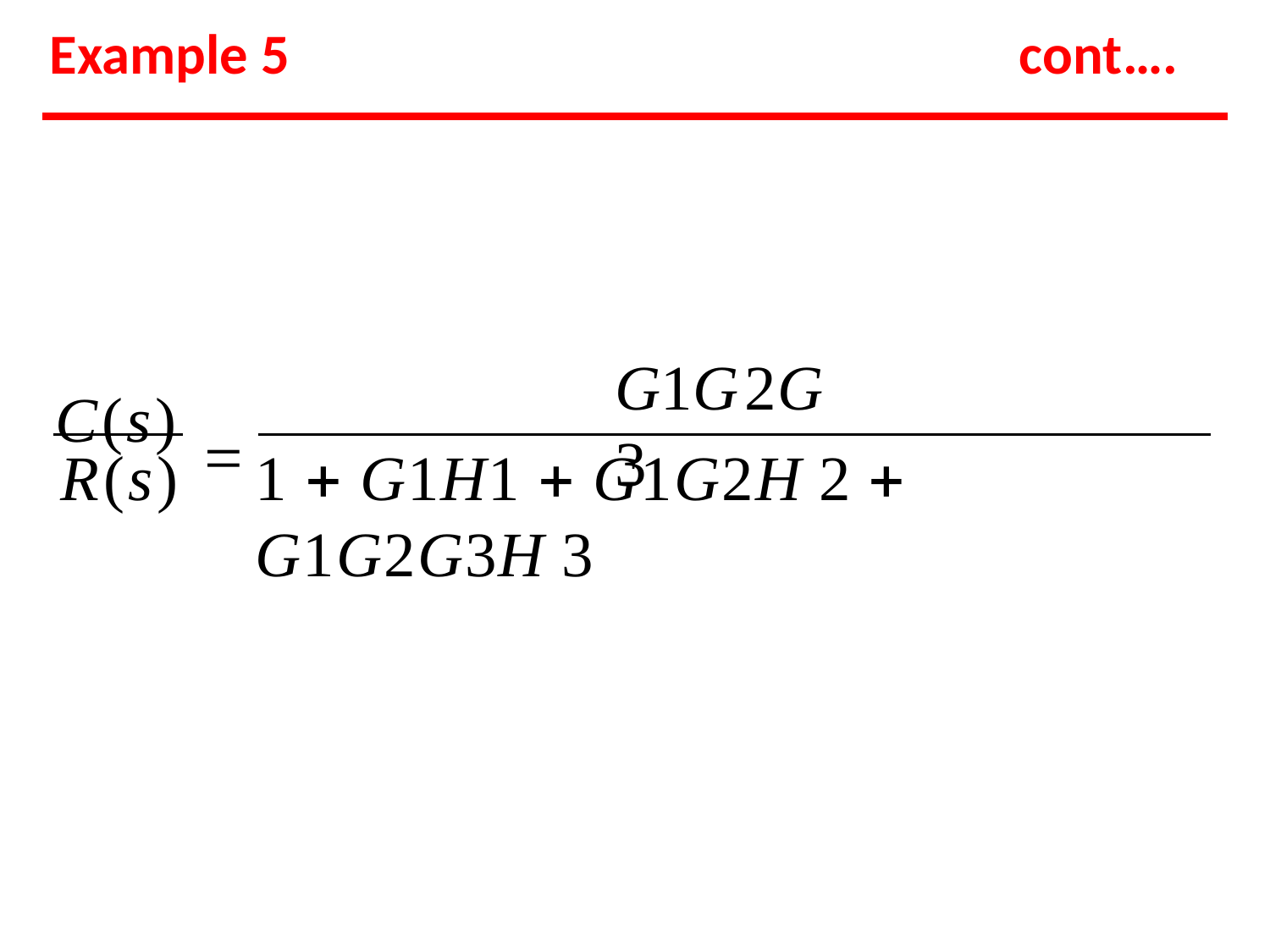

# Example 5
cont….

C(s) =
G1G2G3

R(s)
1 + G1H1 + G1G2H 2 + G1G2G3H 3